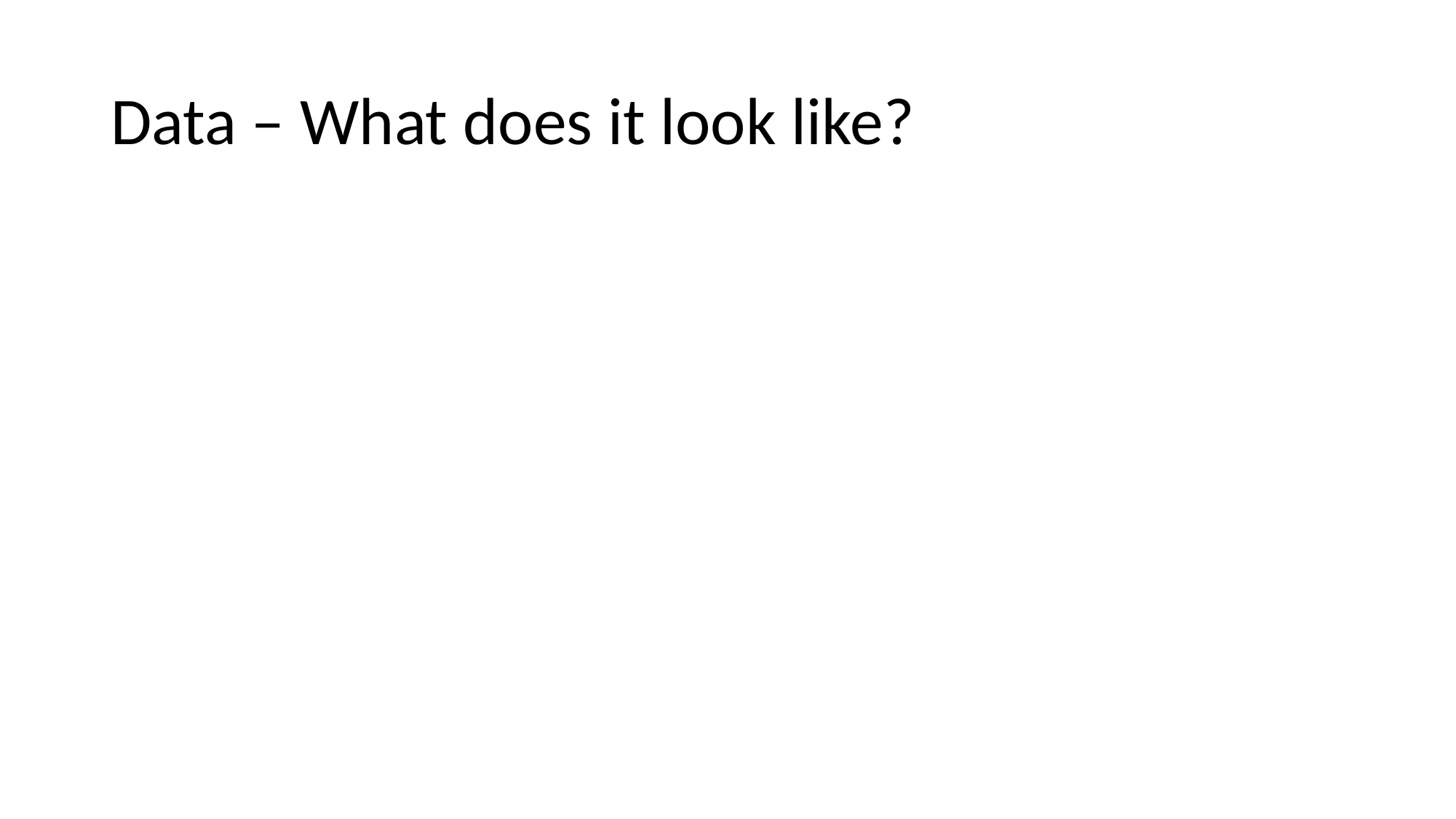

# Data – What does it look like?